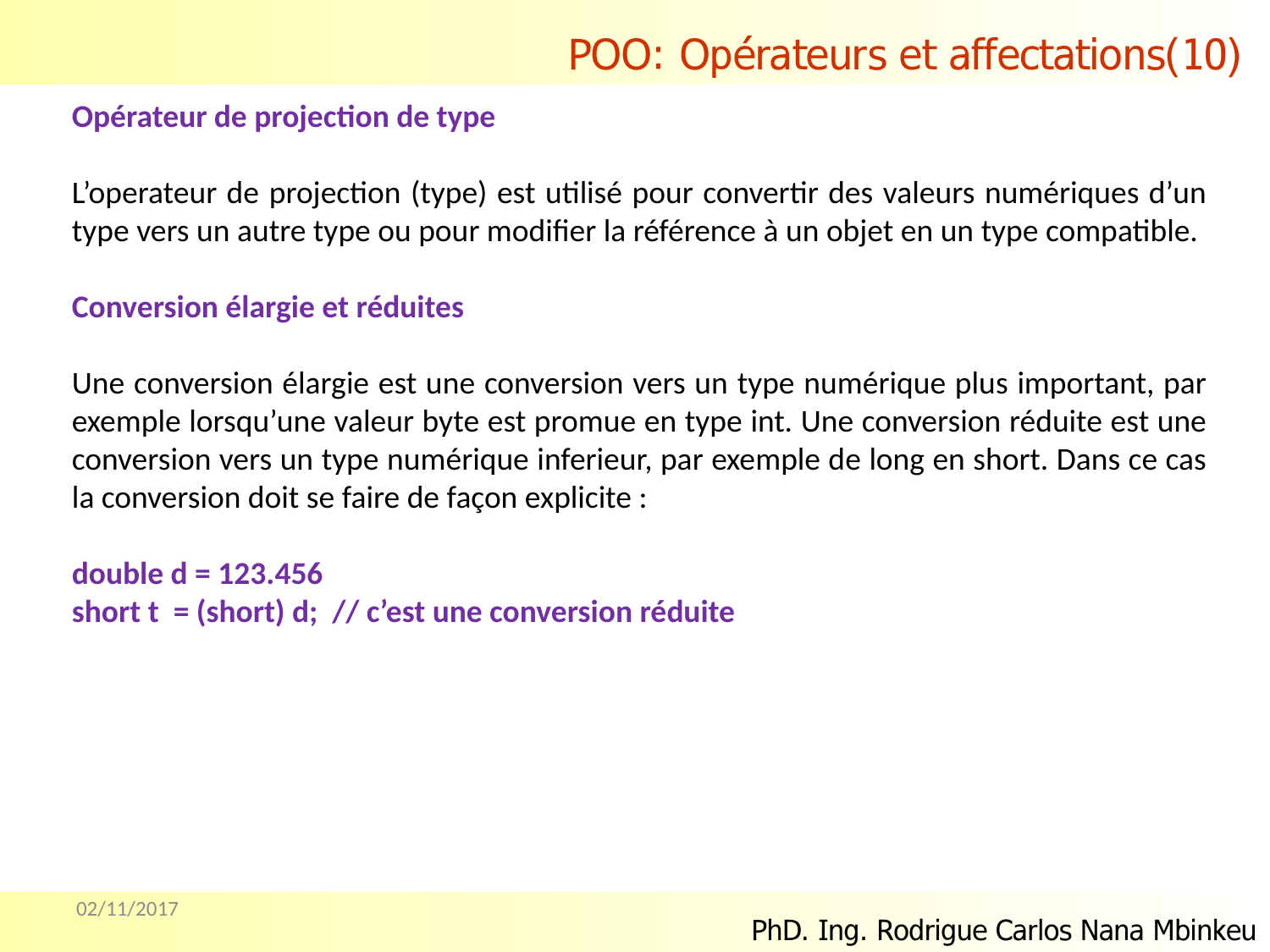

POO: Opérateurs et affectations(10)
Opérateur de projection de type

L’operateur de projection (type) est utilisé pour convertir des valeurs numériques d’un type vers un autre type ou pour modifier la référence à un objet en un type compatible.

Conversion élargie et réduites

Une conversion élargie est une conversion vers un type numérique plus important, par exemple lorsqu’une valeur byte est promue en type int. Une conversion réduite est une conversion vers un type numérique inferieur, par exemple de long en short. Dans ce cas la conversion doit se faire de façon explicite :

double d = 123.456
short t  = (short) d;  // c’est une conversion réduite

02/11/2017
18
PhD. Ing. Rodrigue Carlos Nana Mbinkeu